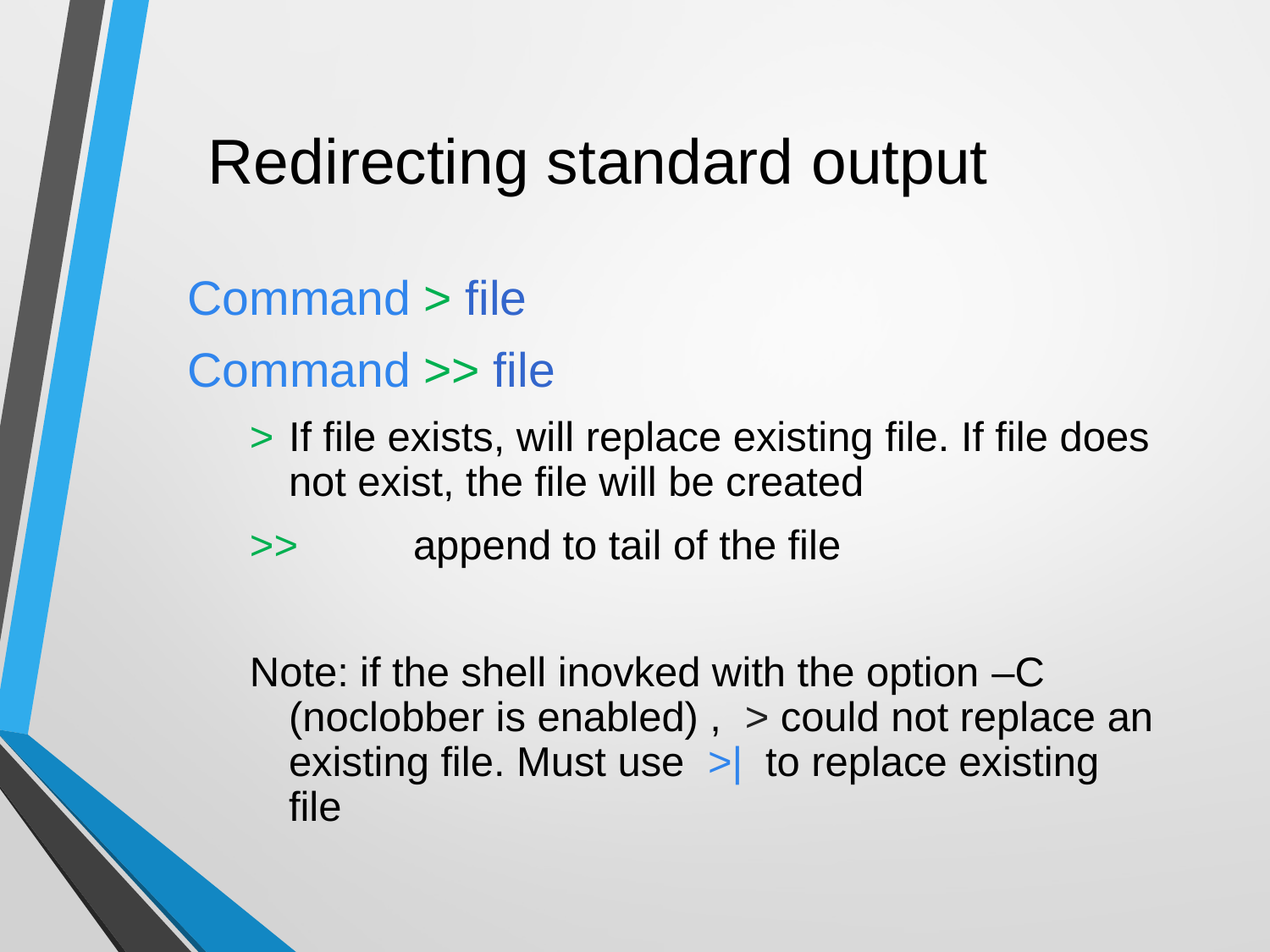

# Redirecting standard output
Command > file
Command >> file
>			If file exists, will replace existing file. If file does not exist, the file will be created
>>		append to tail of the file

Note: if the shell inovked with the option –C (noclobber is enabled) ,  > could not replace an existing file. Must use  >|  to replace existing file